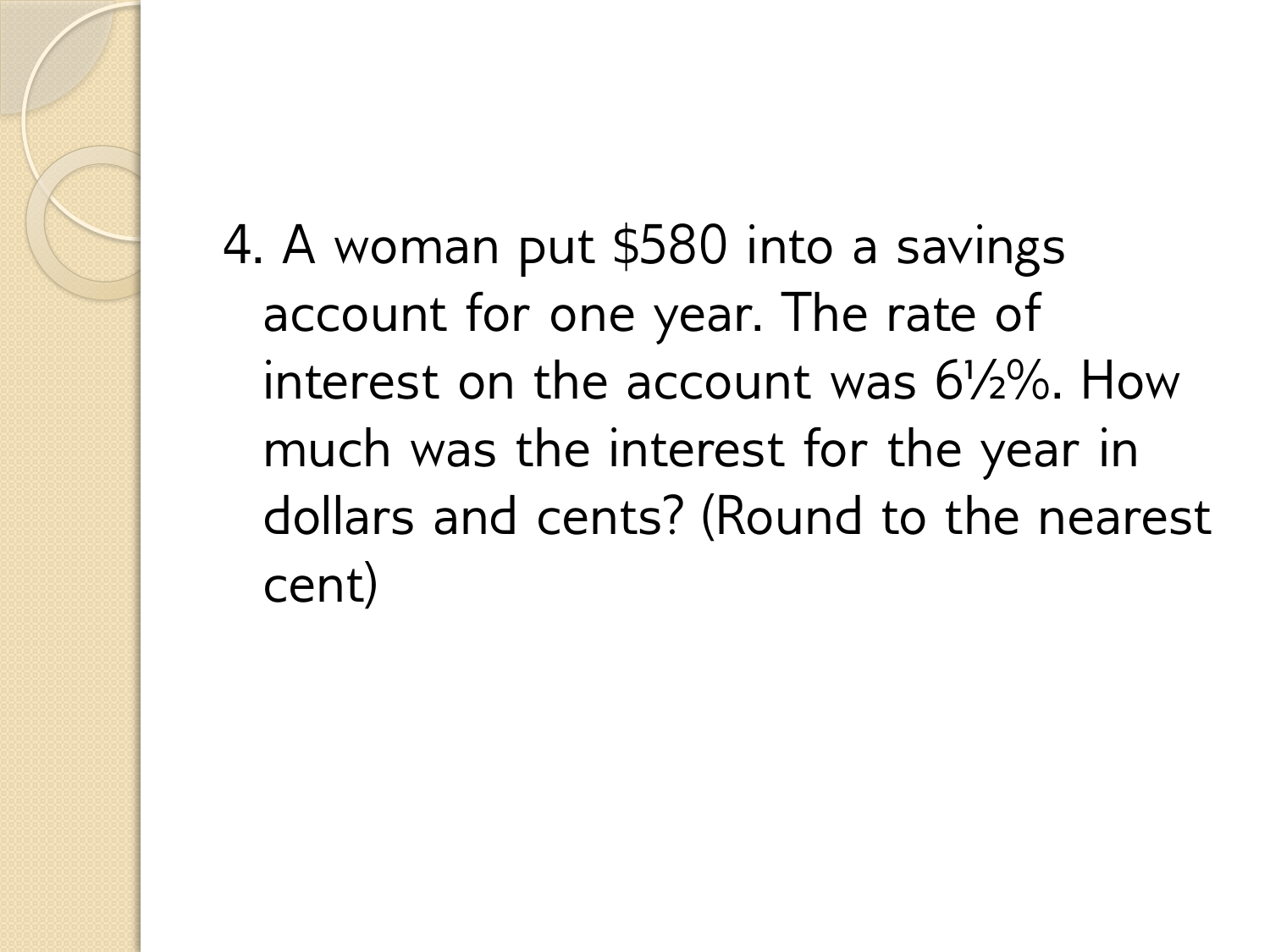

#
4. A woman put $580 into a savings account for one year. The rate of interest on the account was 6½%. How much was the interest for the year in dollars and cents? (Round to the nearest cent)